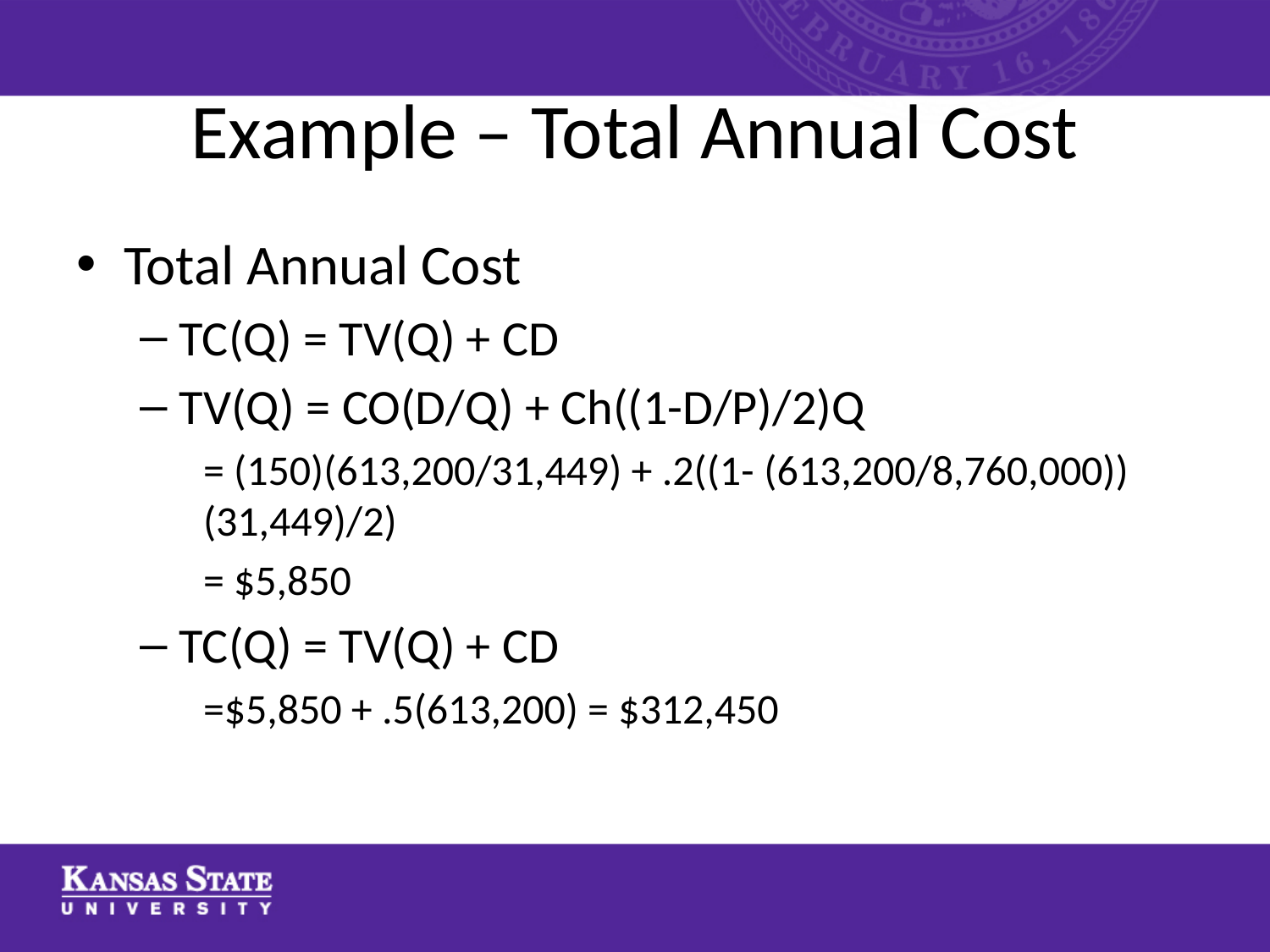

# Example – Total Annual Cost
Total Annual Cost
TC(Q) = TV(Q) + CD
TV(Q) = CO(D/Q) + Ch((1-D/P)/2)Q
= (150)(613,200/31,449) + .2((1- (613,200/8,760,000))(31,449)/2)
= $5,850
TC(Q) = TV(Q) + CD
=$5,850 + .5(613,200) = $312,450